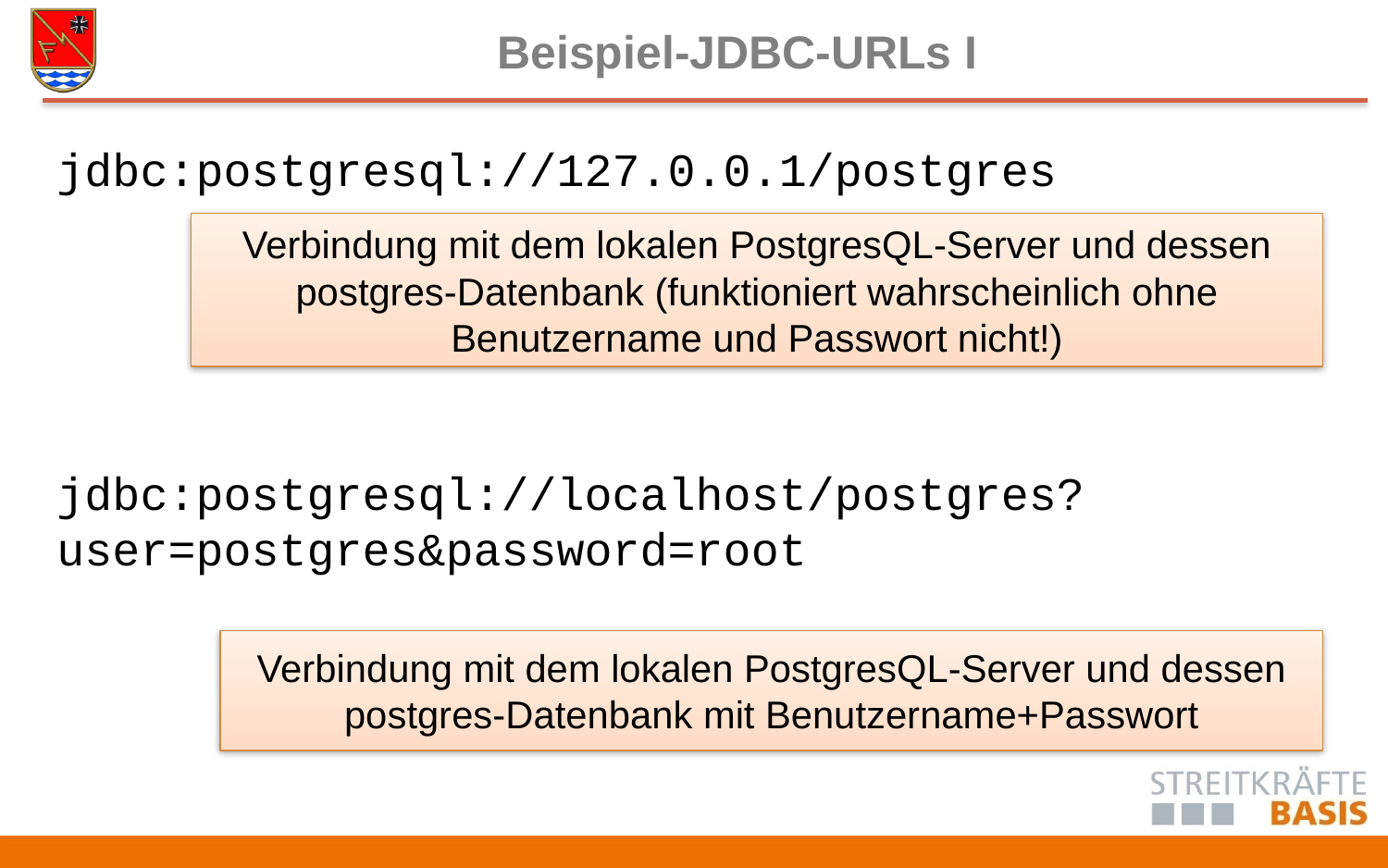

# Beispiel-JDBC-URLs I
jdbc:postgresql://127.0.0.1/postgres

jdbc:postgresql://localhost/postgres?user=postgres&password=root

Verbindung mit dem lokalen PostgresQL-Server und dessen postgres-Datenbank (funktioniert wahrscheinlich ohne Benutzername und Passwort nicht!)
Verbindung mit dem lokalen PostgresQL-Server und dessen postgres-Datenbank mit Benutzername+Passwort